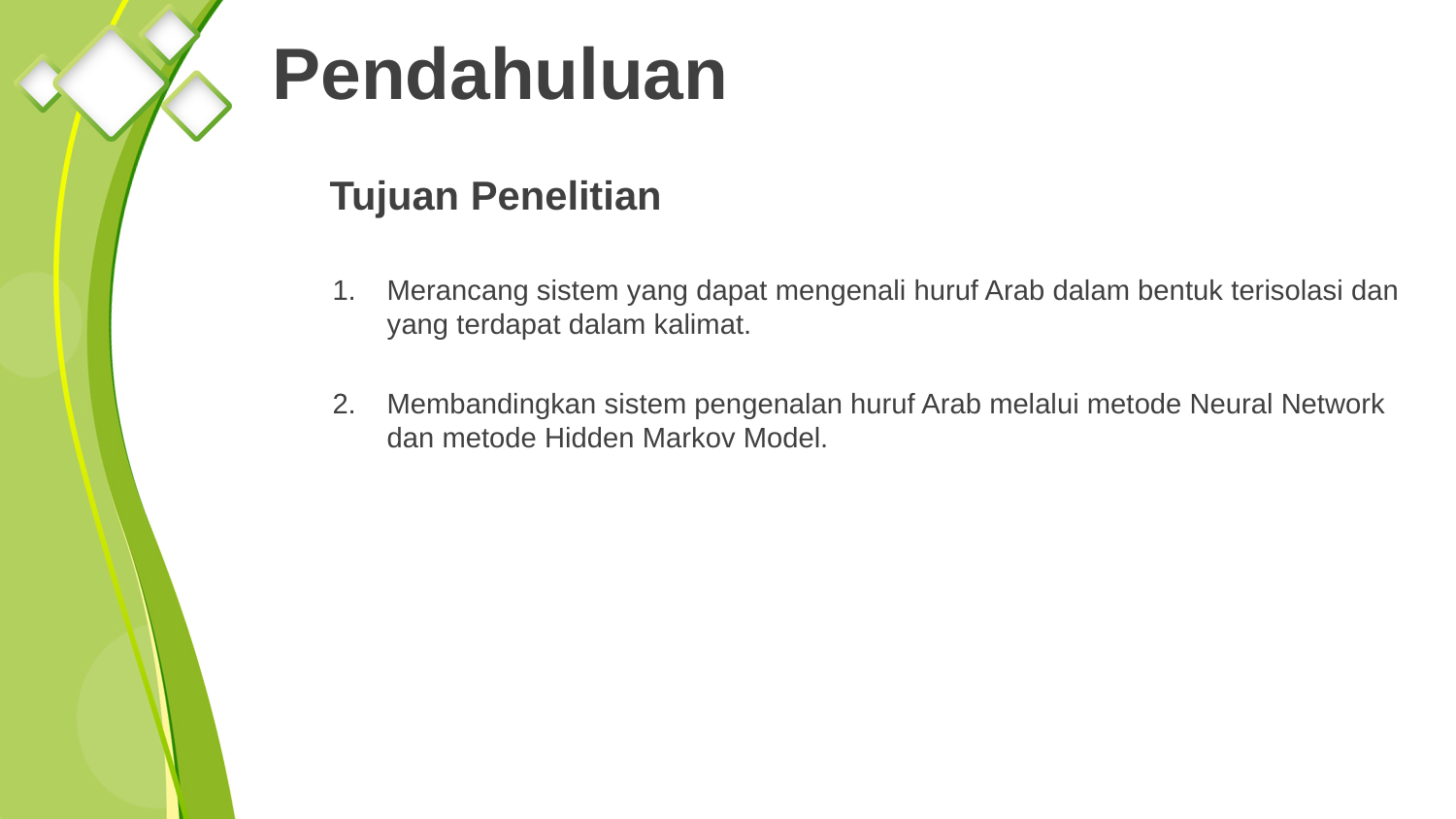

# Pendahuluan
Tujuan Penelitian
Merancang sistem yang dapat mengenali huruf Arab dalam bentuk terisolasi dan yang terdapat dalam kalimat.

Membandingkan sistem pengenalan huruf Arab melalui metode Neural Network dan metode Hidden Markov Model.